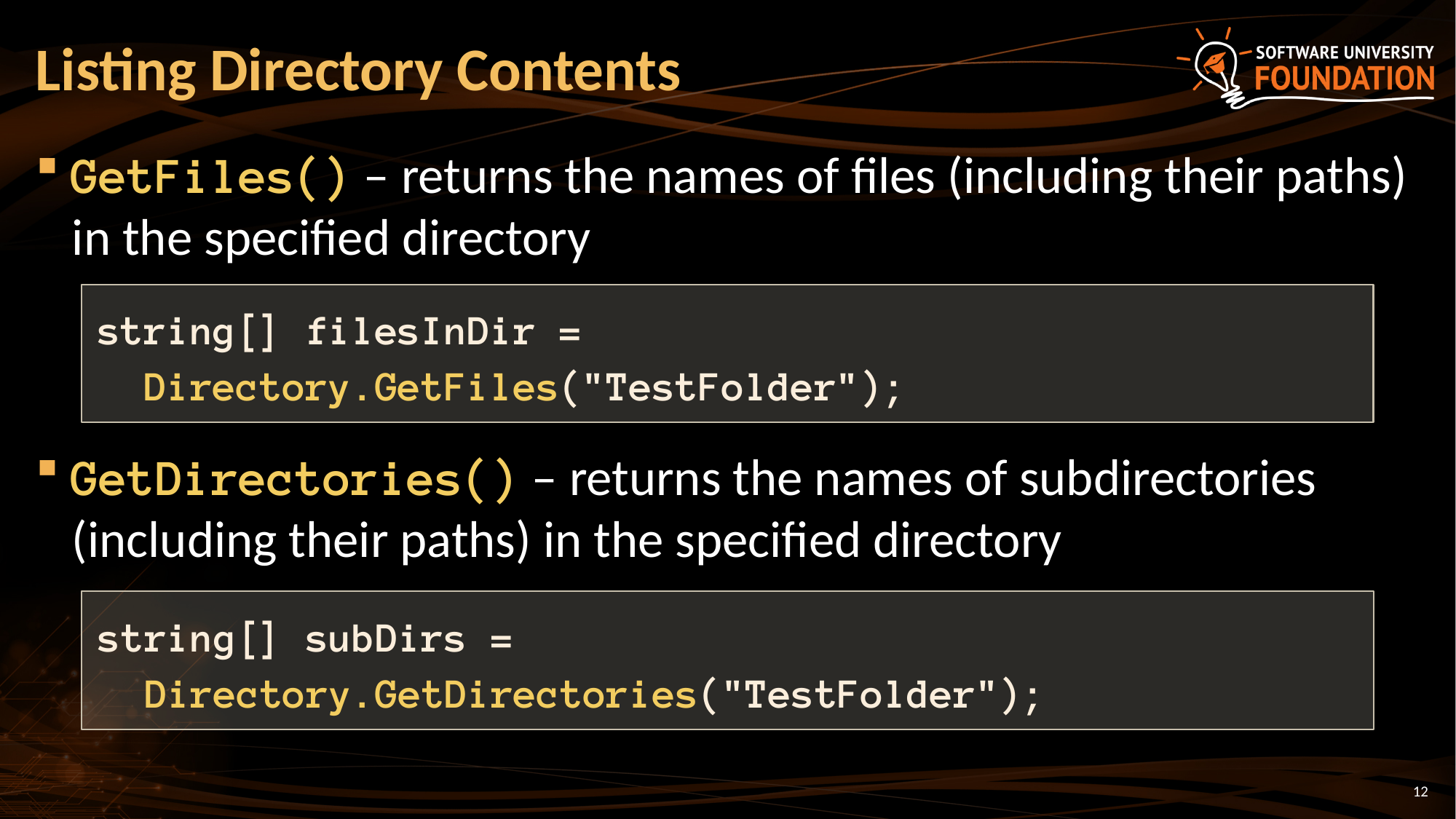

# Listing Directory Contents
GetFiles() – returns the names of files (including their paths) in the specified directory

GetDirectories() – returns the names of subdirectories (including their paths) in the specified directory
string[] filesInDir =
  Directory.GetFiles("TestFolder");
string[] subDirs =
  Directory.GetDirectories("TestFolder");
12